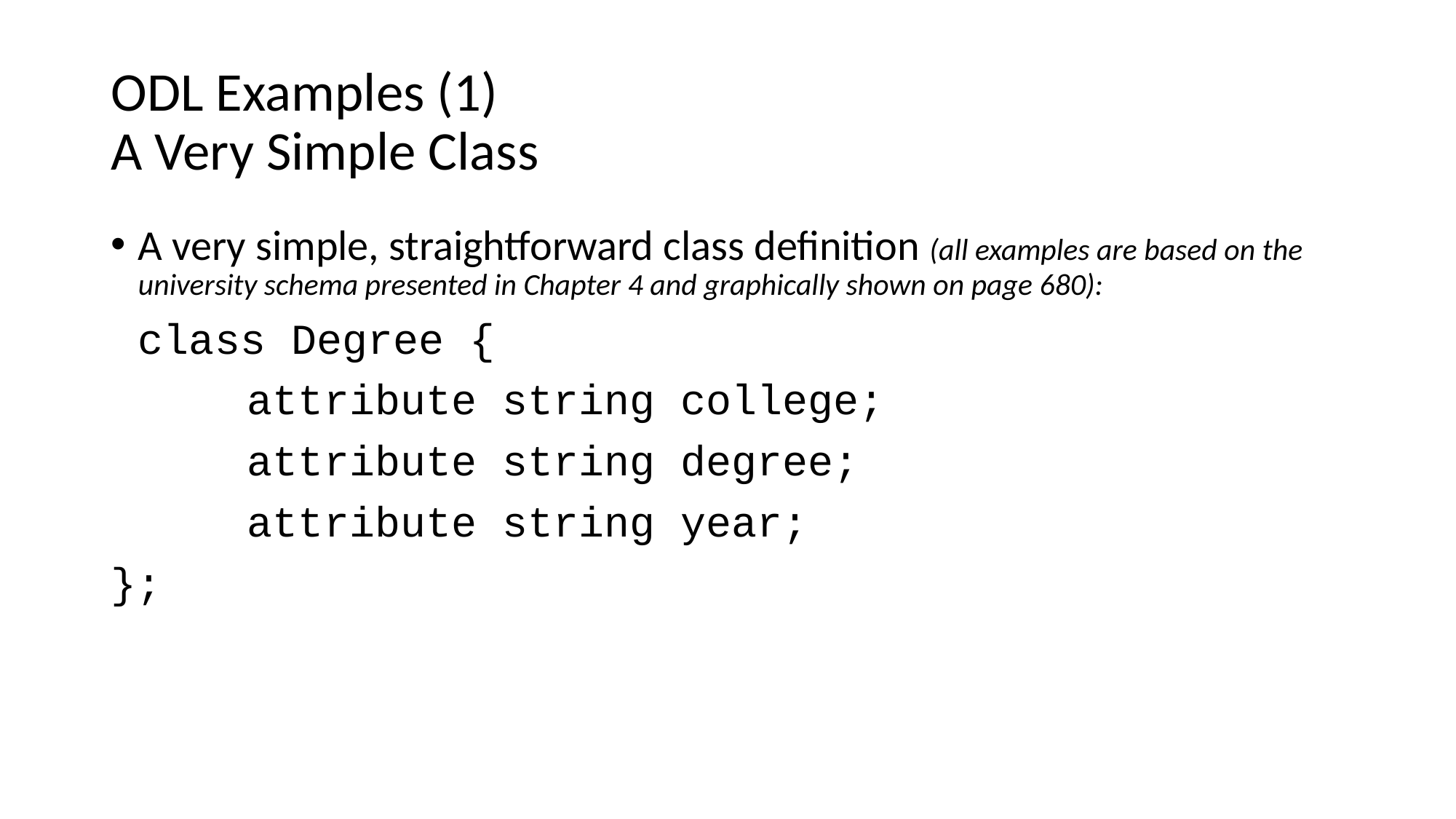

# ODL Examples (1) A Very Simple Class
A very simple, straightforward class definition (all examples are based on the university schema presented in Chapter 4 and graphically shown on page 680):
	class Degree {
		attribute string college;
		attribute string degree;
		attribute string year;
};